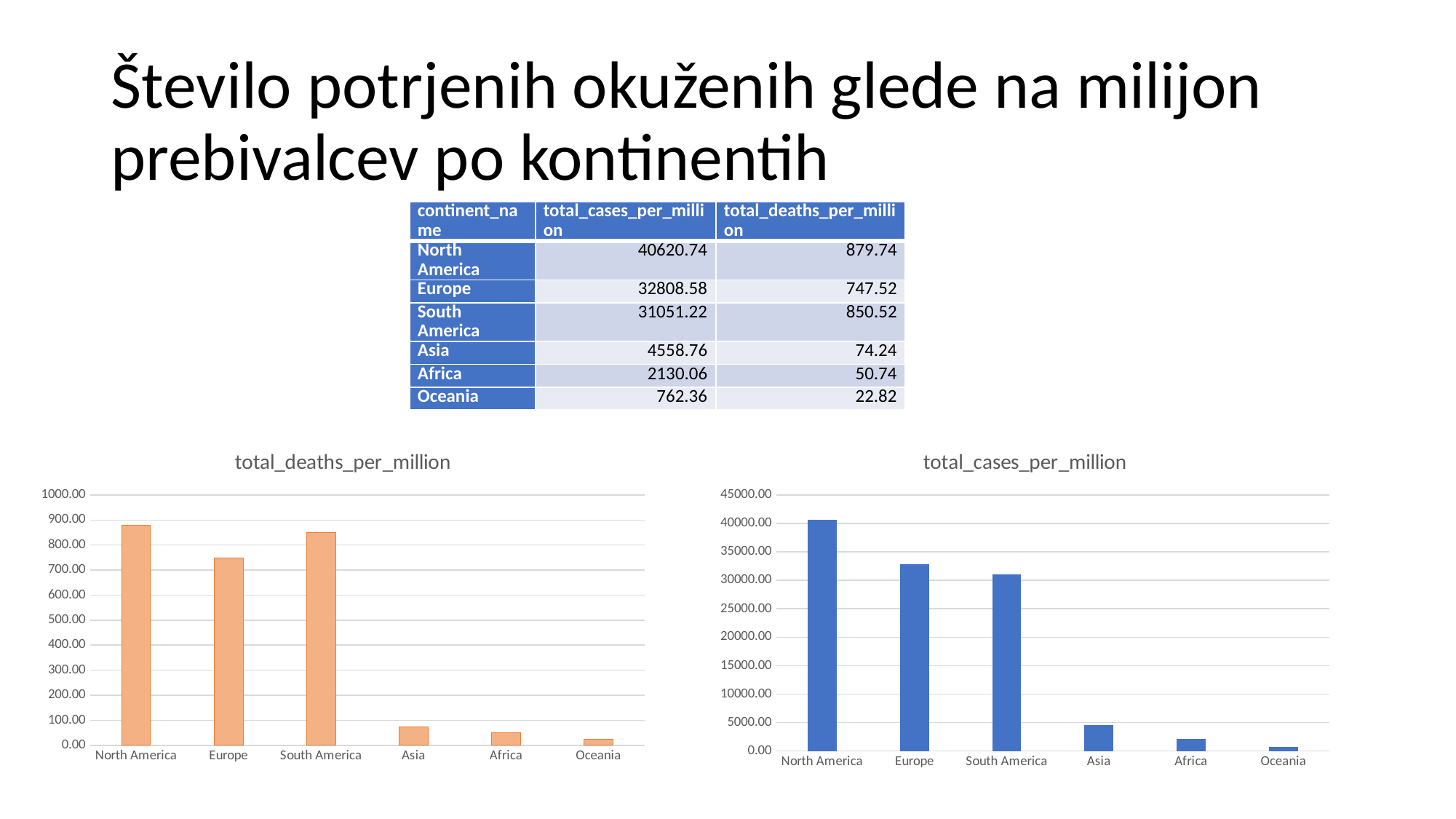

# Število potrjenih okuženih glede na milijon prebivalcev po kontinentih
| continent\_name | total\_cases\_per\_million | total\_deaths\_per\_million |
| --- | --- | --- |
| North America | 40620.74 | 879.74 |
| Europe | 32808.58 | 747.52 |
| South America | 31051.22 | 850.52 |
| Asia | 4558.76 | 74.24 |
| Africa | 2130.06 | 50.74 |
| Oceania | 762.36 | 22.82 |

### Chart:

| Category | total_deaths_per_million |
|---|---|
| North America | 879.739821182026 |
| Europe | 747.515442325708 |
| South America | 850.515809330325 |
| Asia | 74.244885385421 |
| Africa | 50.7369665770255 |
| Oceania | 22.816598227737 |

### Chart:

| Category | total_cases_per_million |
|---|---|
| North America | 40620.7416107775 |
| Europe | 32808.5818652643 |
| South America | 31051.2156891677 |
| Asia | 4558.76076222371 |
| Africa | 2130.06301127462 |
| Oceania | 762.364115387086 |